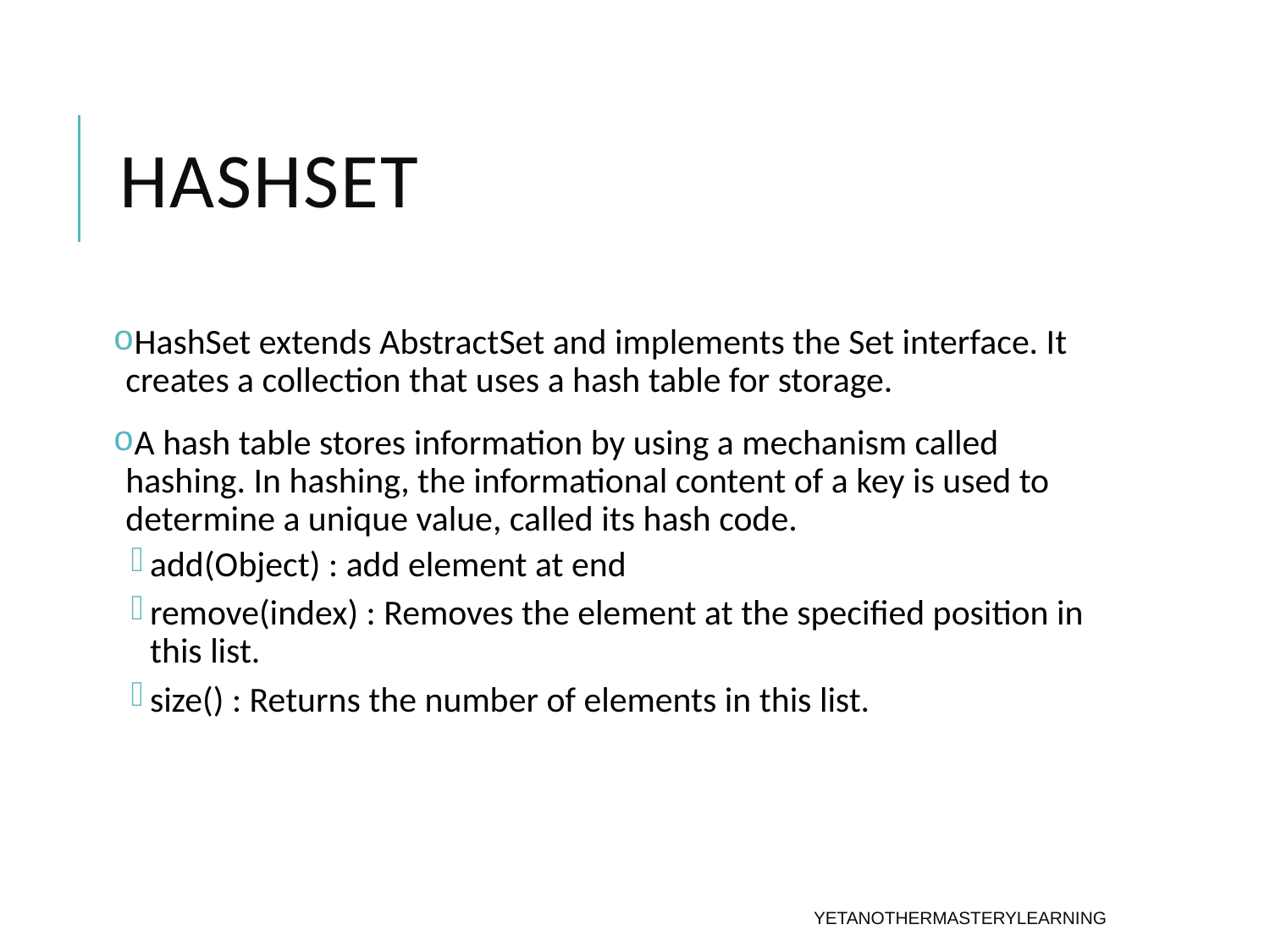

# HashSet
HashSet extends AbstractSet and implements the Set interface. It creates a collection that uses a hash table for storage.
A hash table stores information by using a mechanism called hashing. In hashing, the informational content of a key is used to determine a unique value, called its hash code.
add(Object) : add element at end
remove(index) : Removes the element at the specified position in this list.
size() : Returns the number of elements in this list.
YetAnotherMasteryLearning